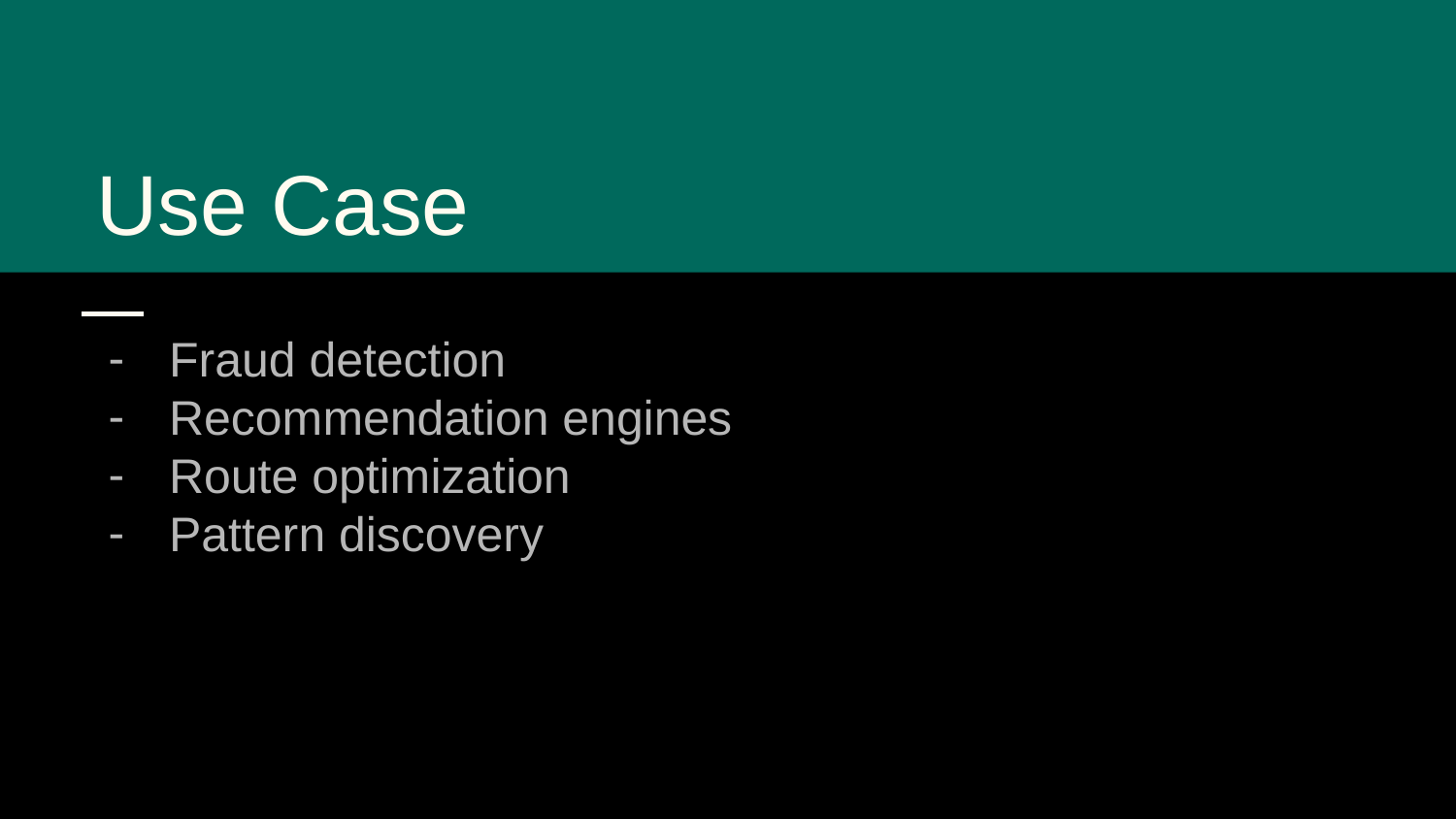

# Use Case
Fraud detection
Recommendation engines
Route optimization
Pattern discovery